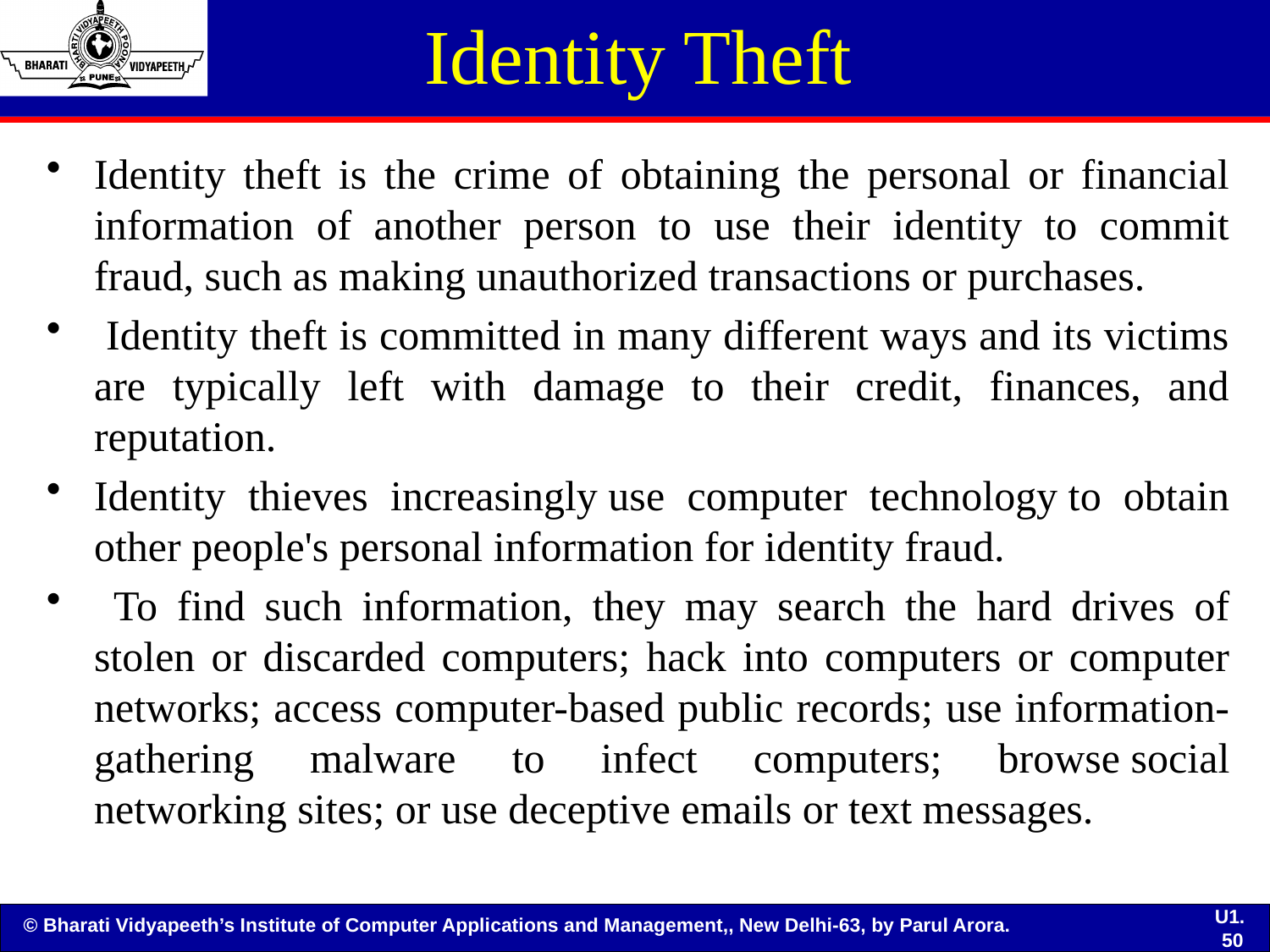

# Identity Theft
Identity theft is the crime of obtaining the personal or financial information of another person to use their identity to commit fraud, such as making unauthorized transactions or purchases.
 Identity theft is committed in many different ways and its victims are typically left with damage to their credit, finances, and reputation.
Identity thieves increasingly use computer technology to obtain other people's personal information for identity fraud.
 To find such information, they may search the hard drives of stolen or discarded computers; hack into computers or computer networks; access computer-based public records; use information-gathering malware to infect computers; browse social networking sites; or use deceptive emails or text messages.